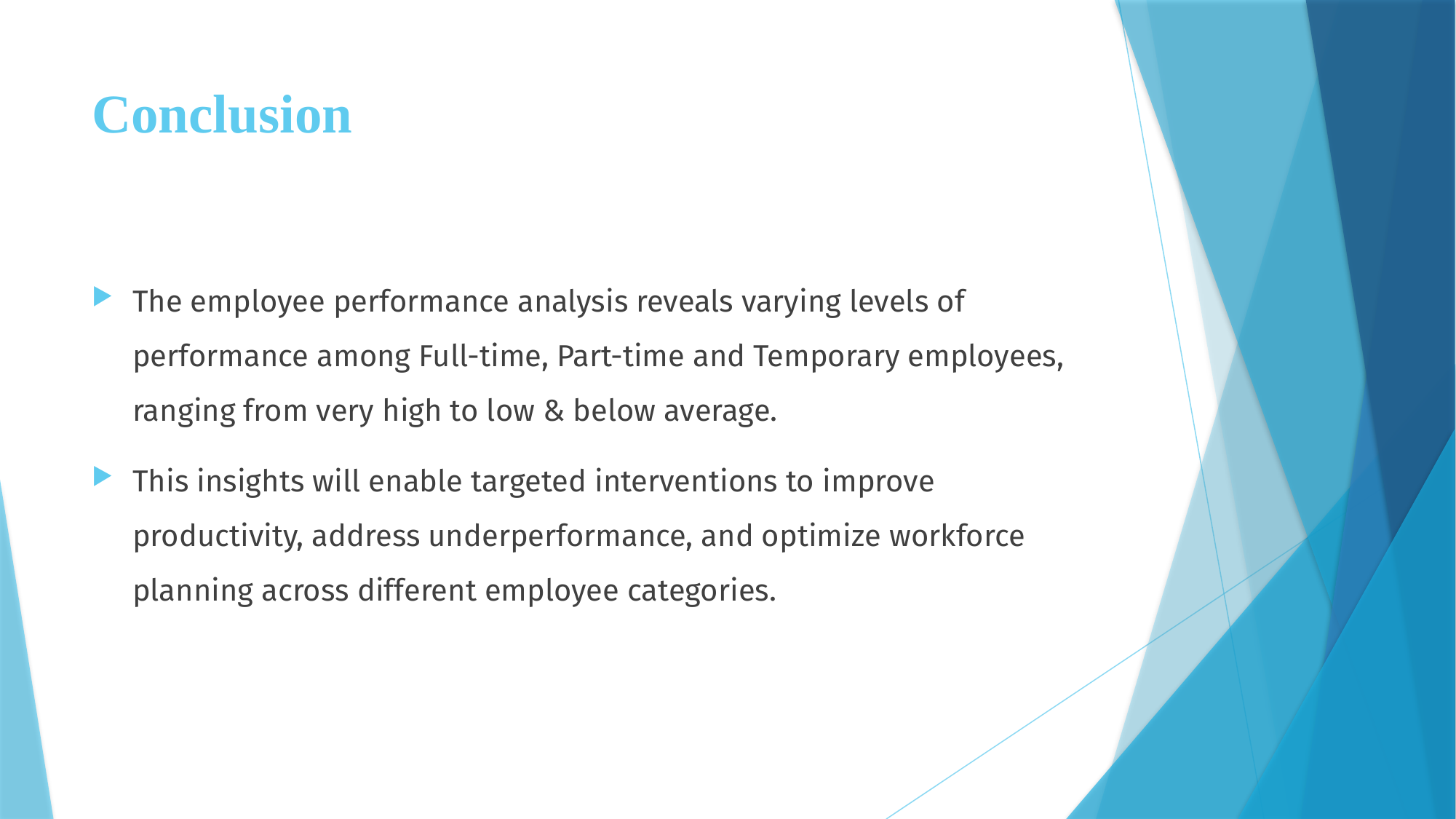

# Conclusion
The employee performance analysis reveals varying levels of performance among Full-time, Part-time and Temporary employees, ranging from very high to low & below average.
This insights will enable targeted interventions to improve productivity, address underperformance, and optimize workforce planning across different employee categories.